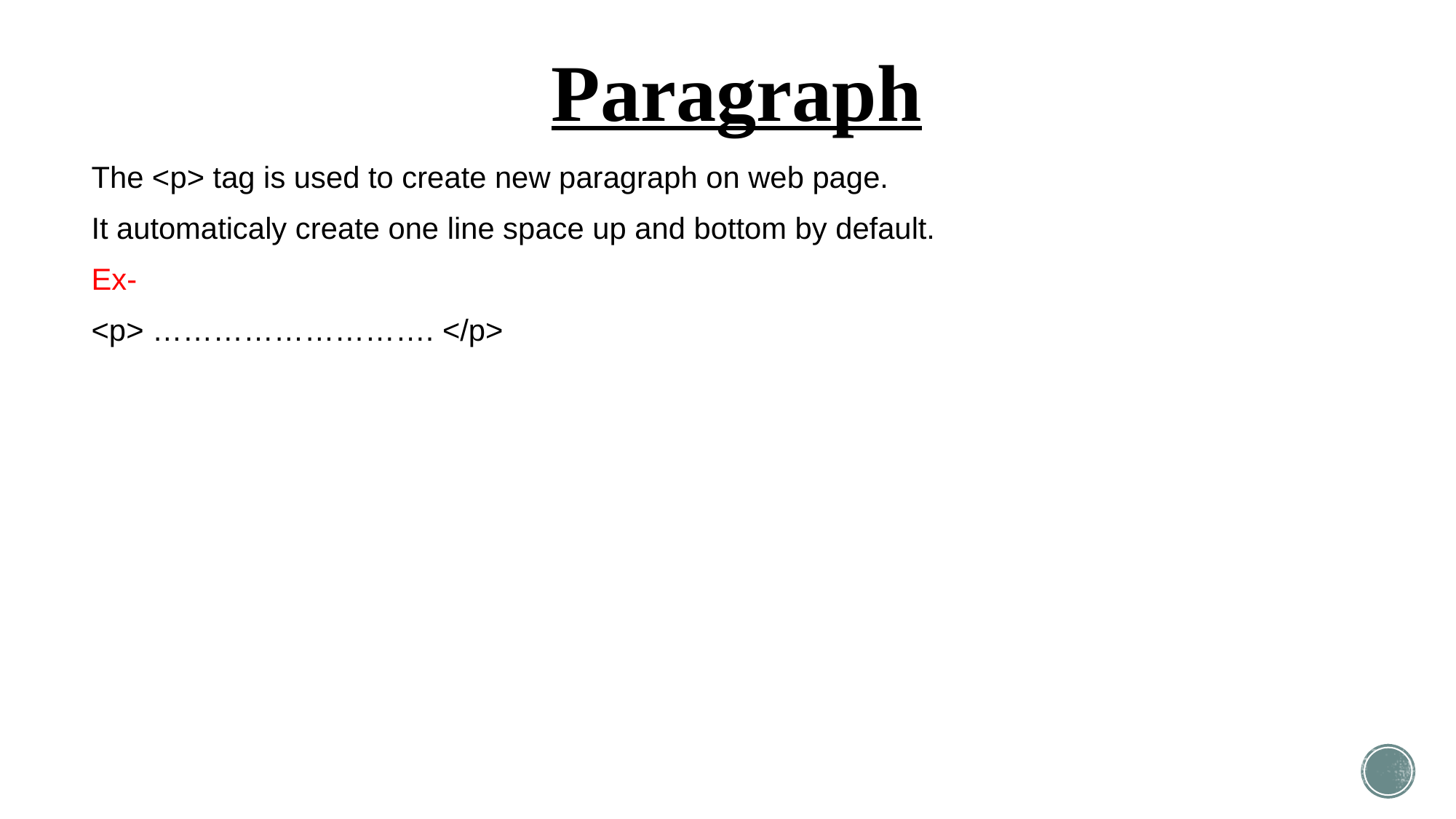

# Paragraph
The <p> tag is used to create new paragraph on web page.
It automaticaly create one line space up and bottom by default.
Ex-
<p> ………………………. </p>